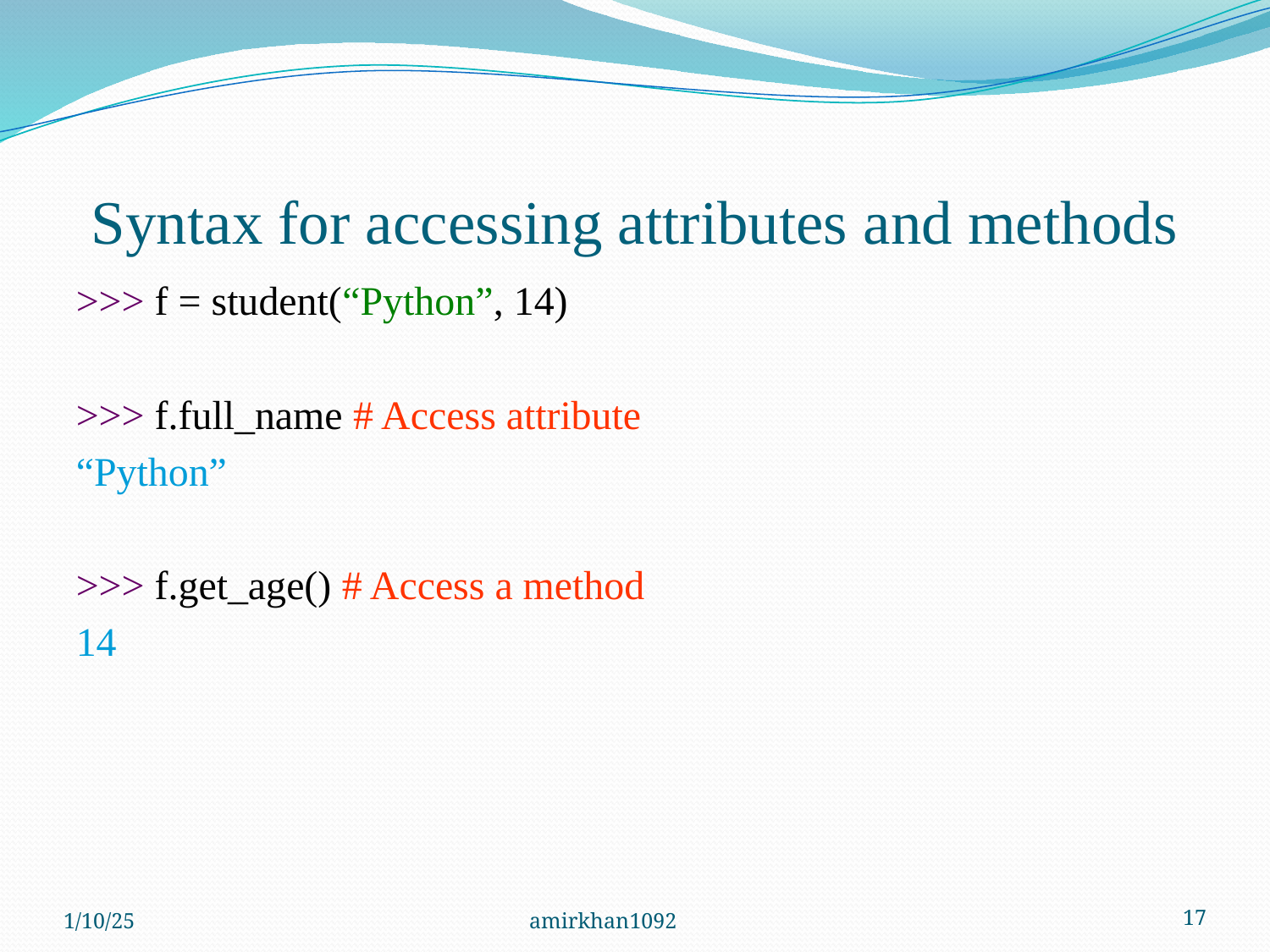

# Syntax for accessing attributes and methods
>>> f = student(“Python”, 14)

>>> f.full_name # Access attribute
“Python”

>>> f.get_age() # Access a method
14

1/10/25
amirkhan1092
17